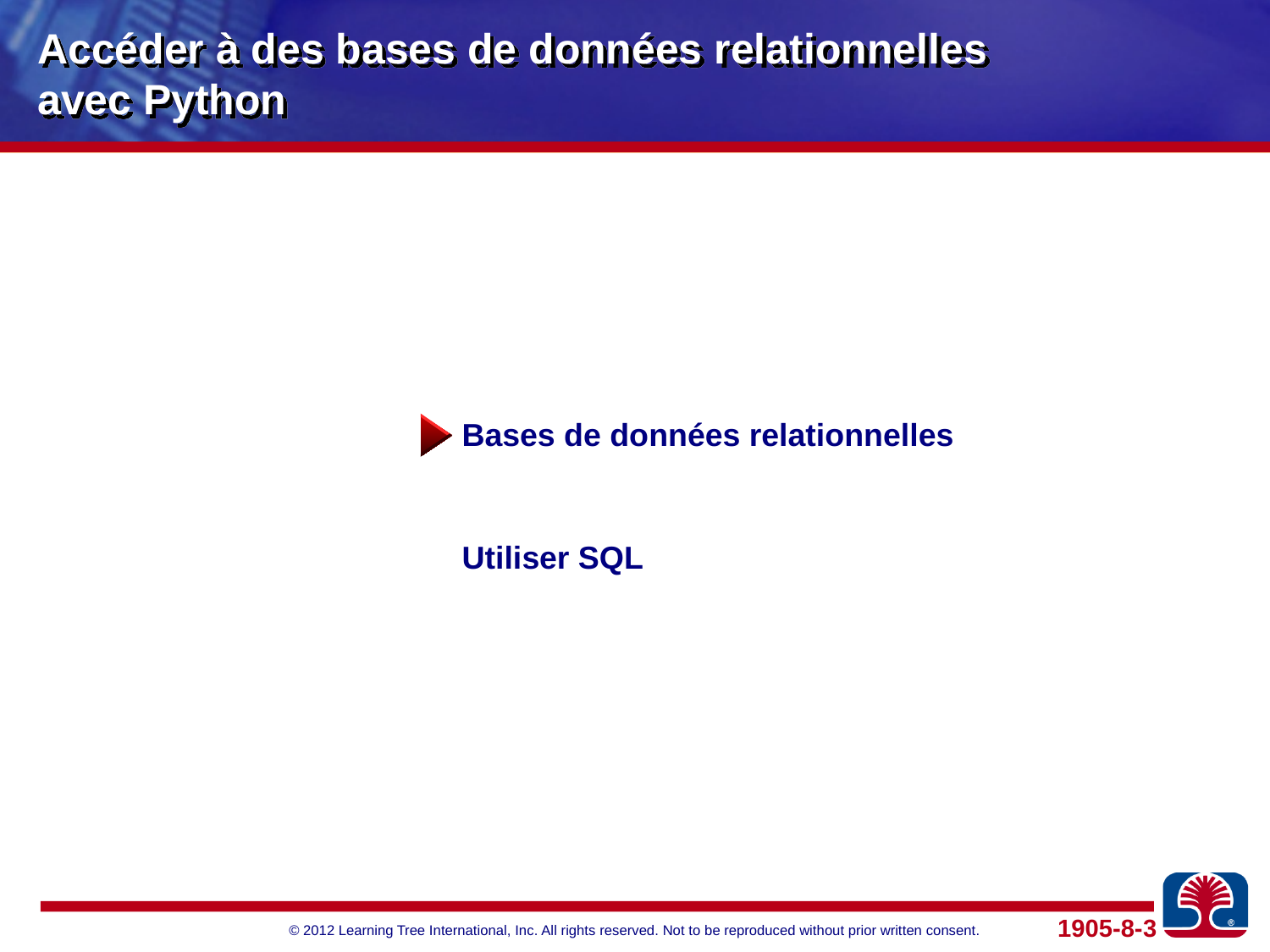

# Accéder à des bases de données relationnelles avec Python
Bases de données relationnelles
Utiliser SQL